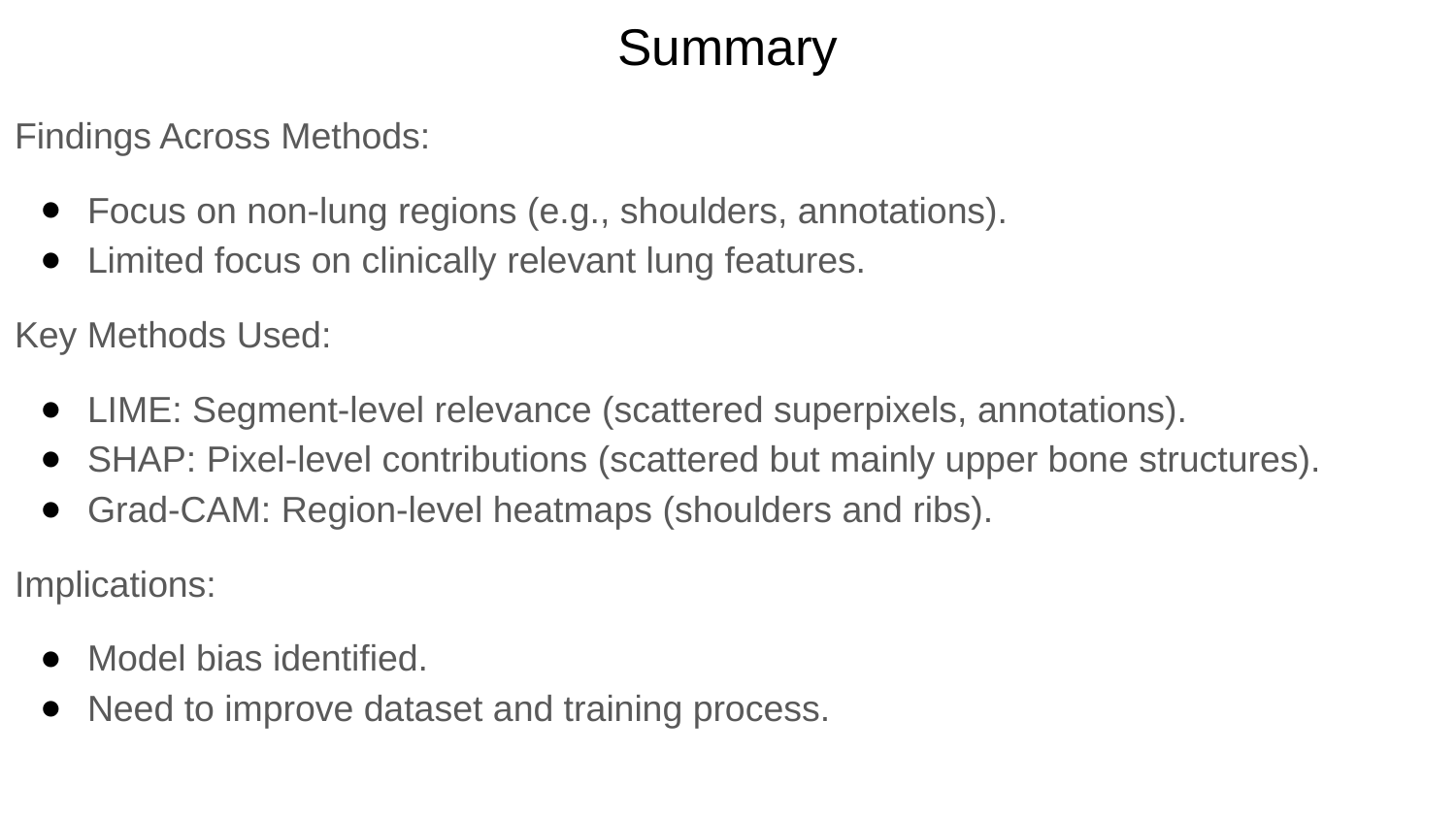

# Summary
Findings Across Methods:
Focus on non-lung regions (e.g., shoulders, annotations).
Limited focus on clinically relevant lung features.
Key Methods Used:
LIME: Segment-level relevance (scattered superpixels, annotations).
SHAP: Pixel-level contributions (scattered but mainly upper bone structures).
Grad-CAM: Region-level heatmaps (shoulders and ribs).
Implications:
Model bias identified.
Need to improve dataset and training process.